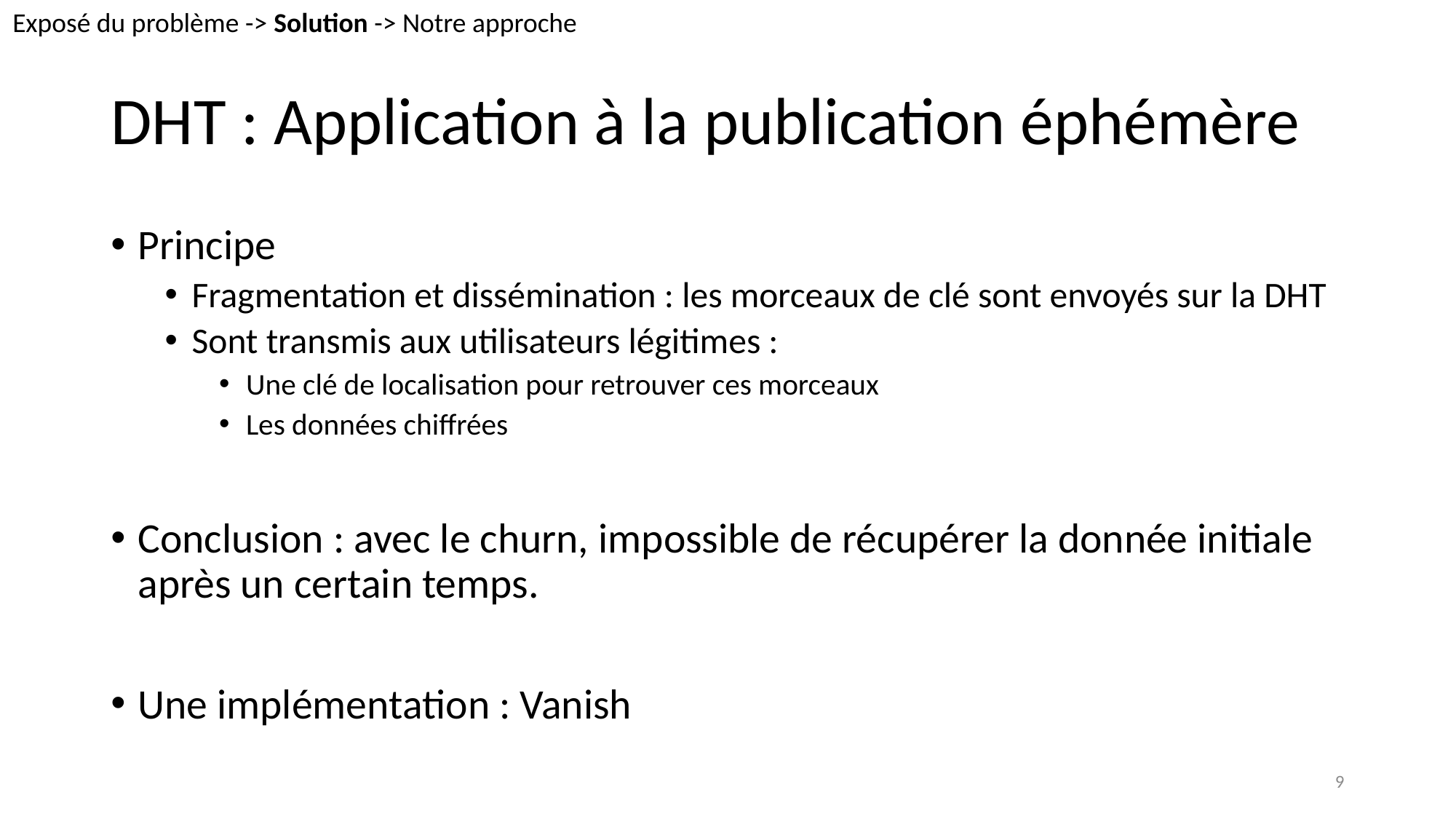

Exposé du problème -> Solution -> Notre approche
# DHT : Application à la publication éphémère
Principe
Fragmentation et dissémination : les morceaux de clé sont envoyés sur la DHT
Sont transmis aux utilisateurs légitimes :
Une clé de localisation pour retrouver ces morceaux
Les données chiffrées

Conclusion : avec le churn, impossible de récupérer la donnée initiale après un certain temps.

Une implémentation : Vanish
9